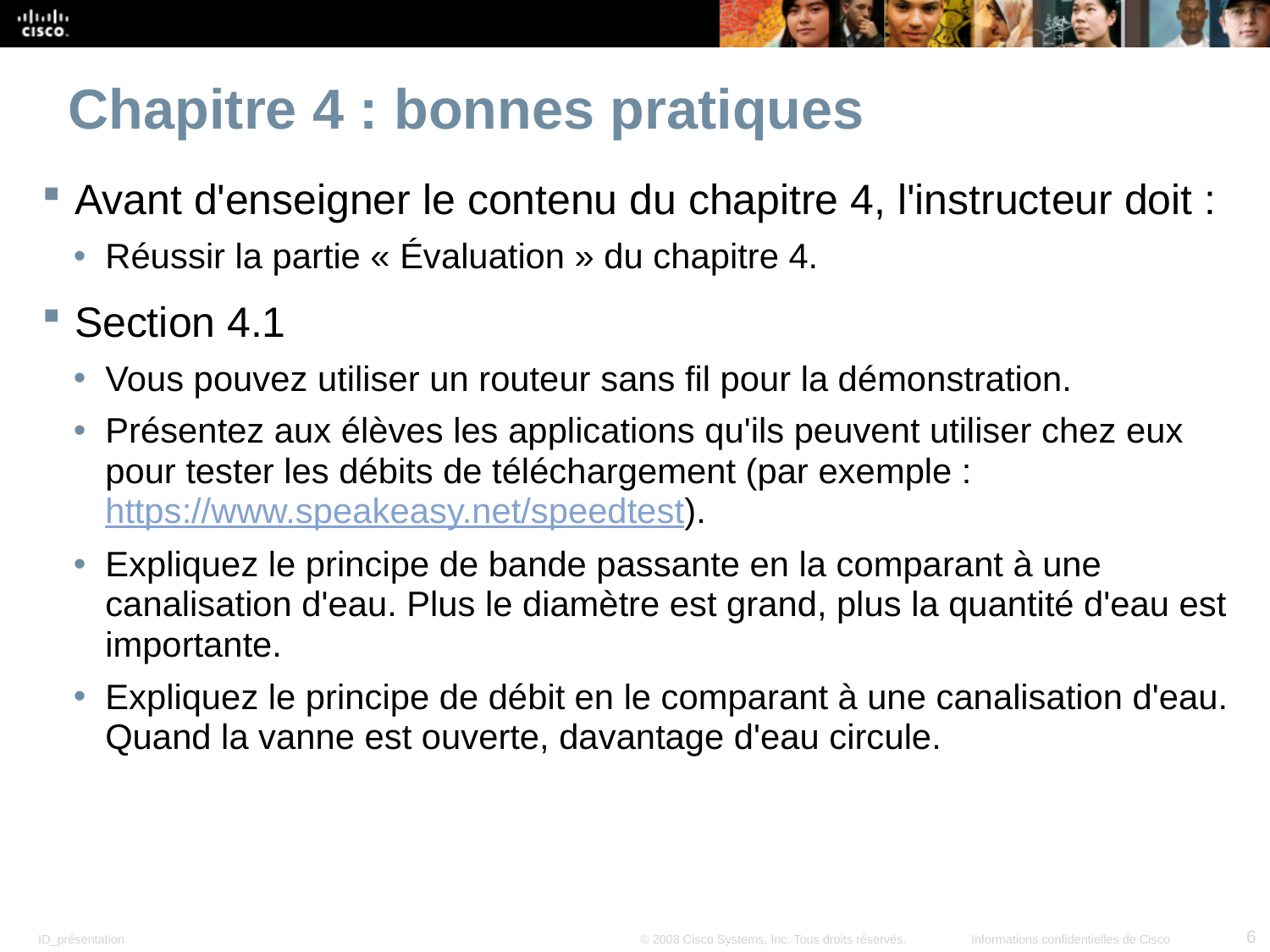

Chapitre 4 : bonnes pratiques
Avant d'enseigner le contenu du chapitre 4, l'instructeur doit :
Réussir la partie « Évaluation » du chapitre 4.
Section 4.1
Vous pouvez utiliser un routeur sans fil pour la démonstration.
Présentez aux élèves les applications qu'ils peuvent utiliser chez eux pour tester les débits de téléchargement (par exemple : https://www.speakeasy.net/speedtest).
Expliquez le principe de bande passante en la comparant à une canalisation d'eau. Plus le diamètre est grand, plus la quantité d'eau est importante.
Expliquez le principe de débit en le comparant à une canalisation d'eau. Quand la vanne est ouverte, davantage d'eau circule.